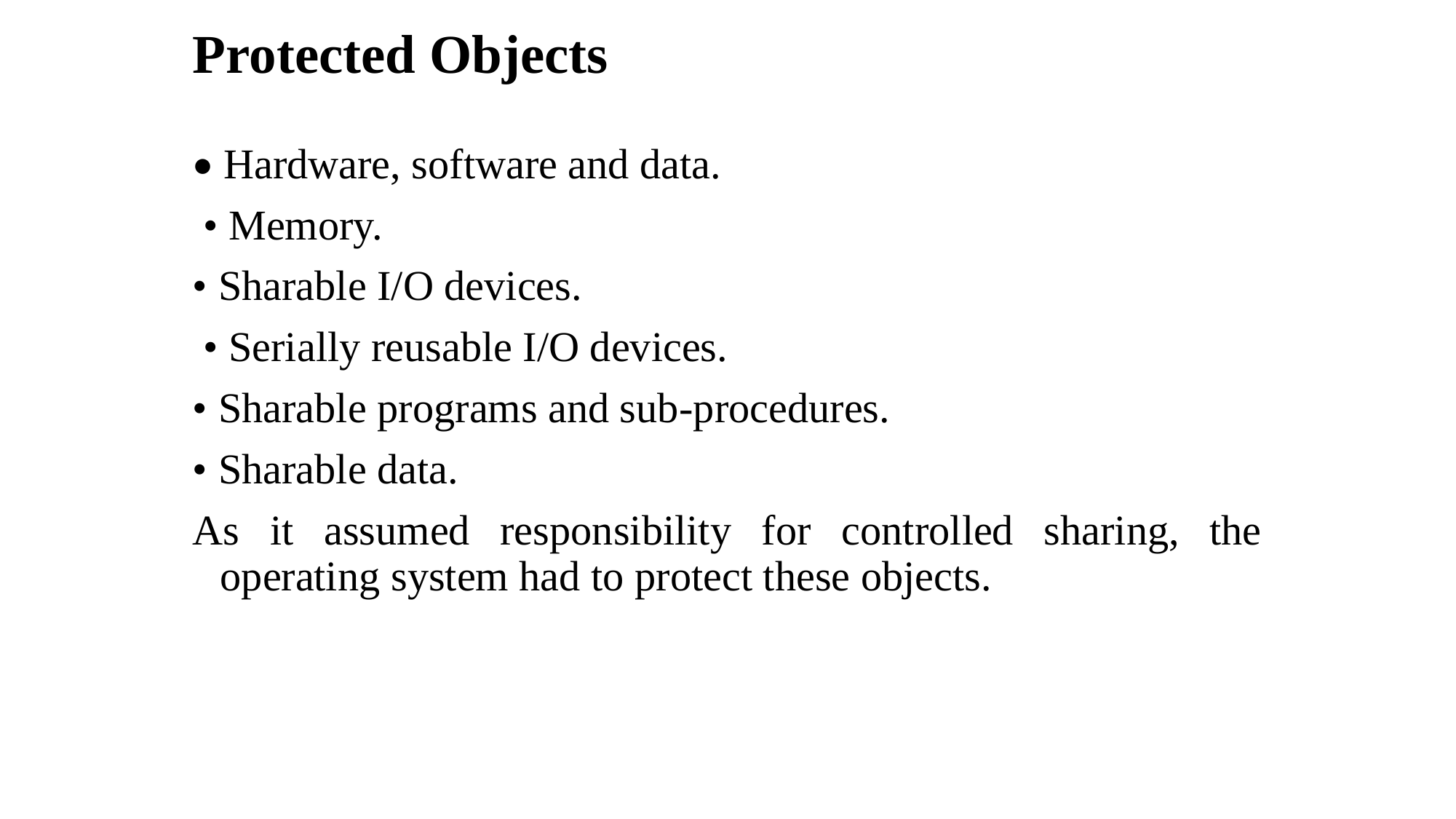

# Protected Objects
• Hardware, software and data.
 • Memory.
• Sharable I/O devices.
 • Serially reusable I/O devices.
• Sharable programs and sub-procedures.
• Sharable data.
As it assumed responsibility for controlled sharing, the operating system had to protect these objects.